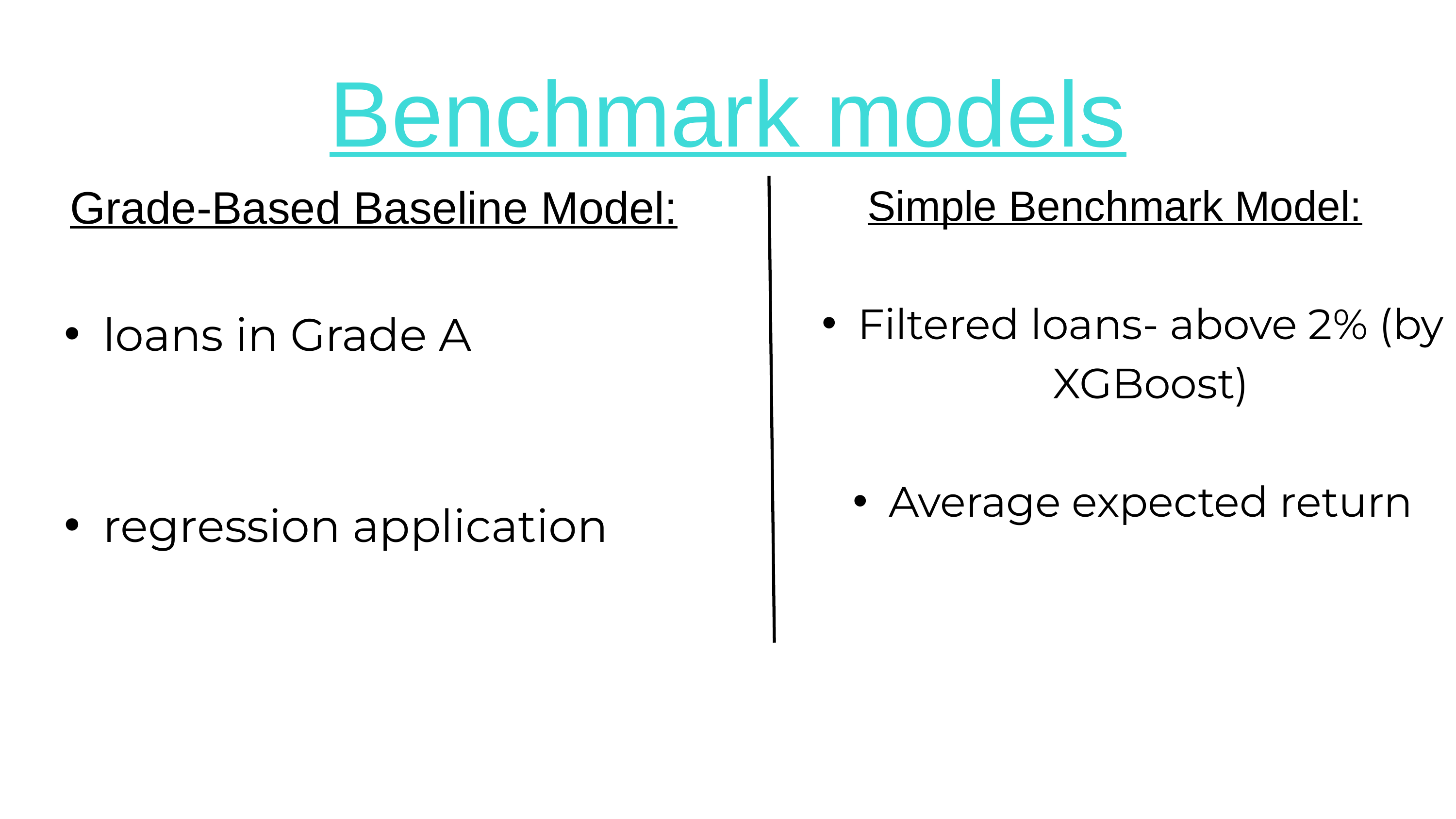

Benchmark models
Grade-Based Baseline Model:

loans in Grade A

regression application
Simple Benchmark Model:

Filtered loans- above 2% (by XGBoost)

Average expected return